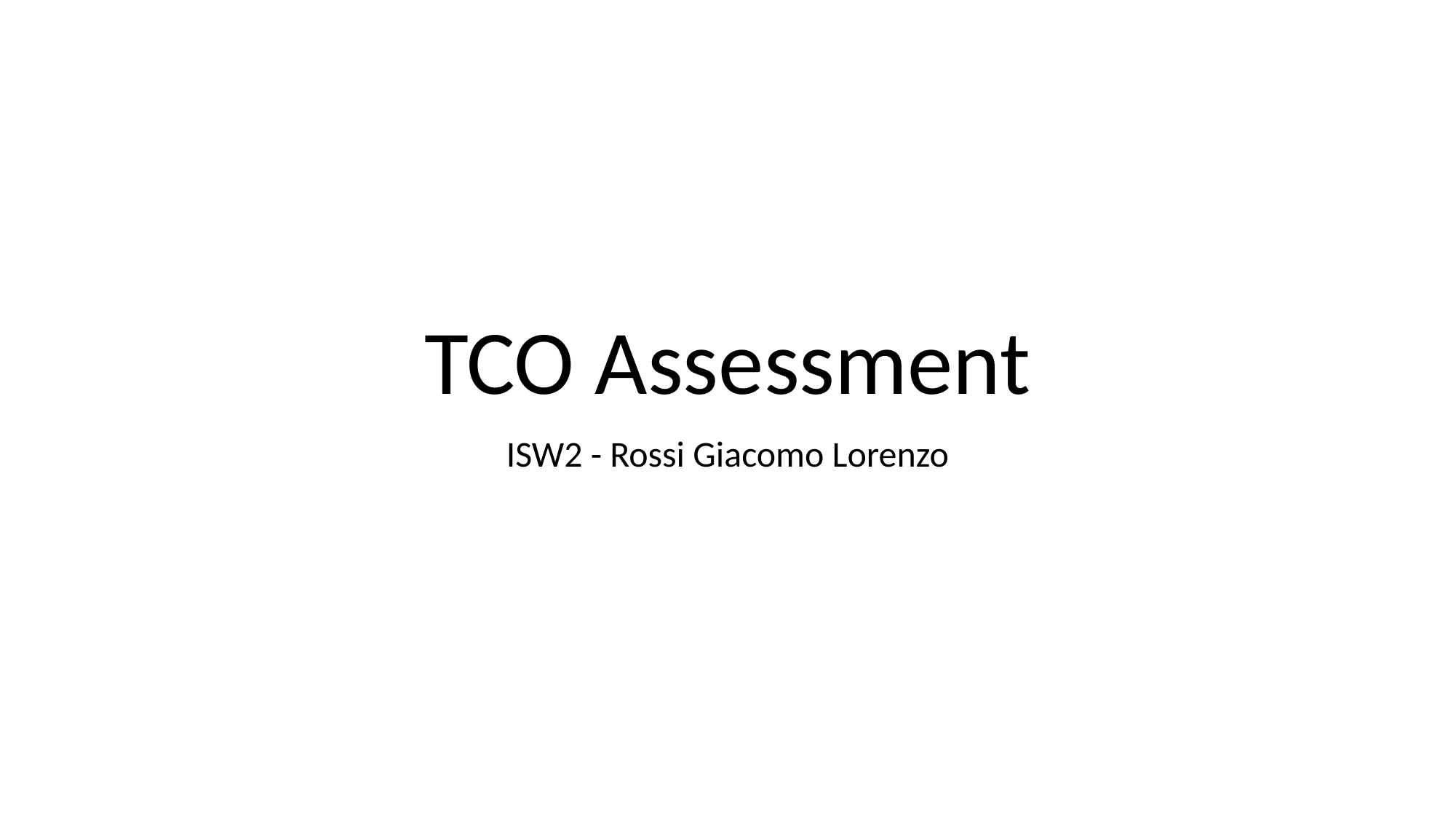

# TCO Assessment
ISW2 - Rossi Giacomo Lorenzo